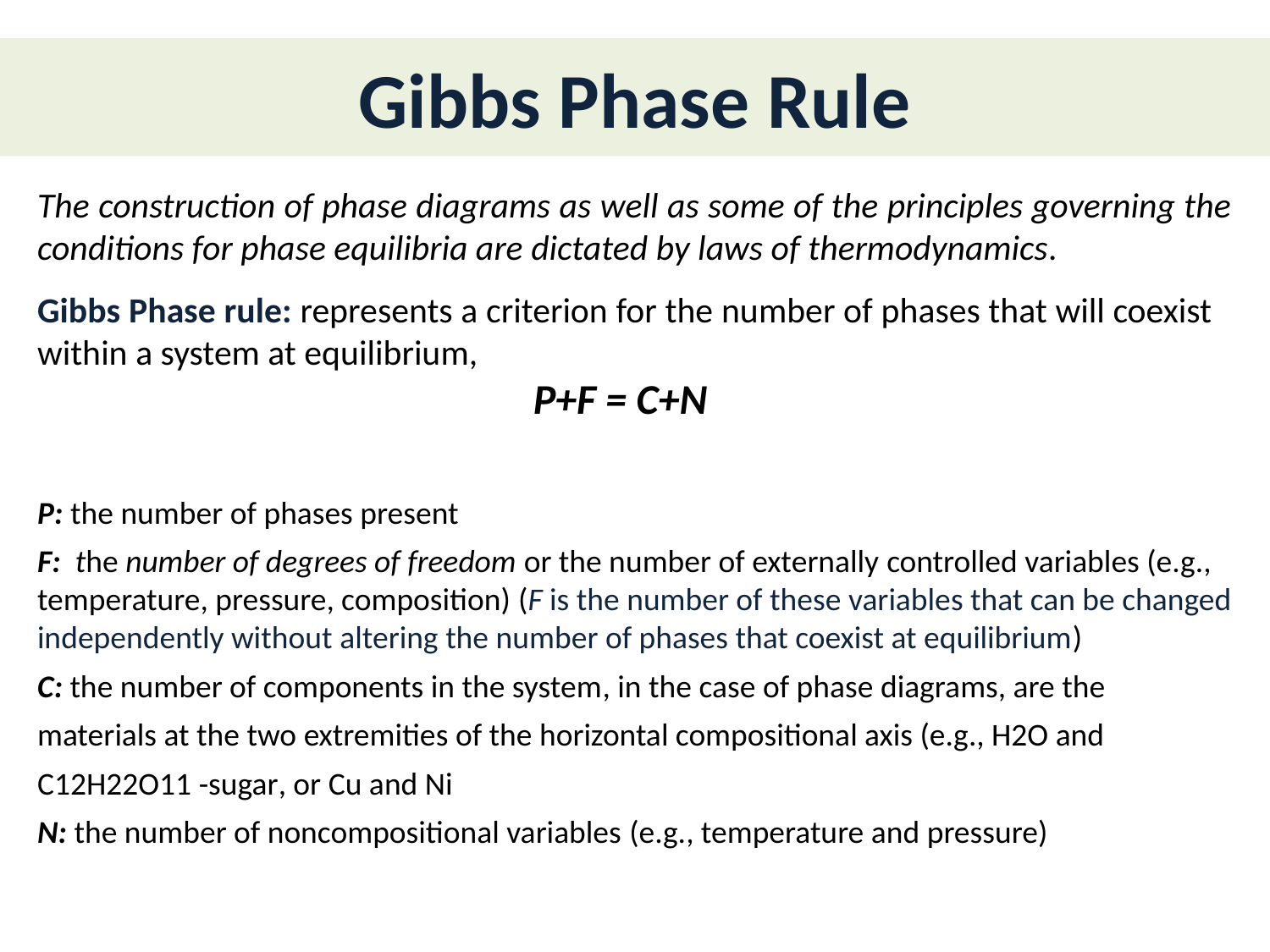

# Gibbs Phase Rule
The construction of phase diagrams as well as some of the principles governing the conditions for phase equilibria are dictated by laws of thermodynamics.
Gibbs Phase rule: represents a criterion for the number of phases that will coexist within a system at equilibrium,
P+F = C+N
P: the number of phases present
F:  the number of degrees of freedom or the number of externally controlled variables (e.g., temperature, pressure, composition) (F is the number of these variables that can be changed independently without altering the number of phases that coexist at equilibrium)
C: the number of components in the system, in the case of phase diagrams, are the
materials at the two extremities of the horizontal compositional axis (e.g., H2O and
C12H22O11 -sugar, or Cu and Ni
N: the number of noncompositional variables (e.g., temperature and pressure)